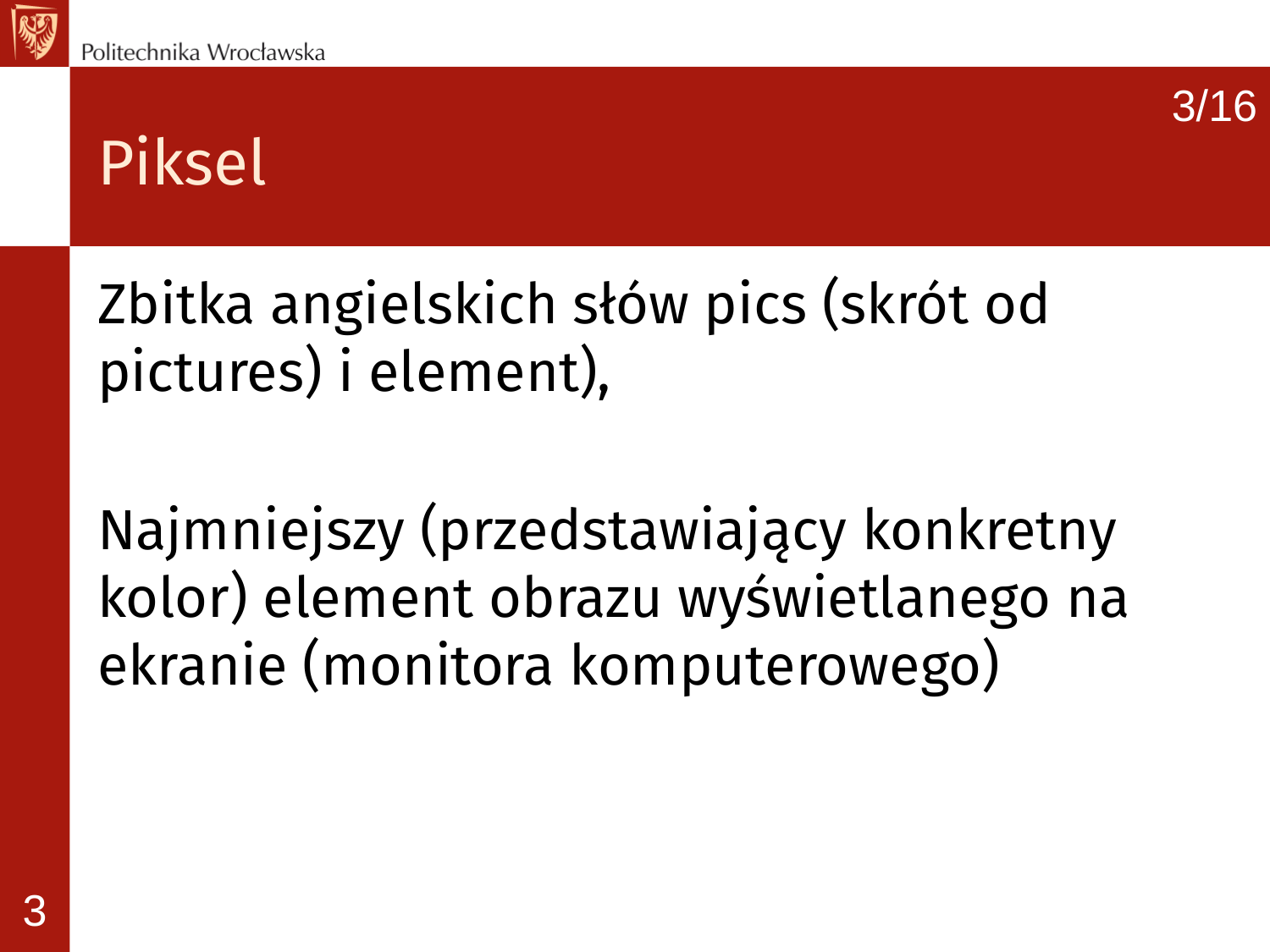

3/16

# Piksel
Zbitka angielskich słów pics (skrót od pictures) i element),

Najmniejszy (przedstawiający konkretny kolor) element obrazu wyświetlanego na ekranie (monitora komputerowego)
3